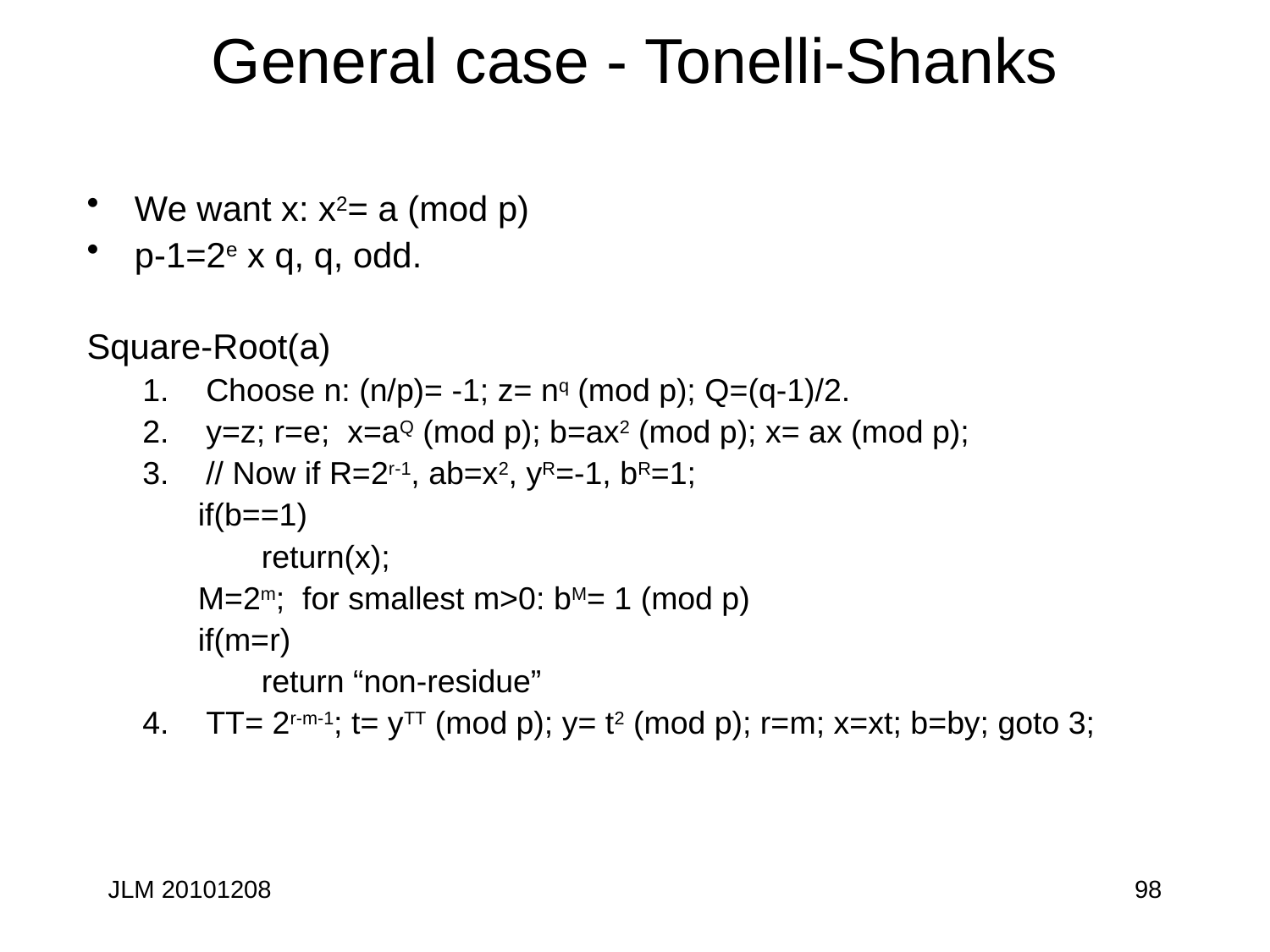

# General case - Tonelli-Shanks
We want x: x2= a (mod p)
p-1=2e x q, q, odd.

Square-Root(a)
Choose n: (n/p)= -1; z= nq (mod p); Q=(q-1)/2.
y=z; r=e;  x=aQ (mod p); b=ax2 (mod p); x= ax (mod p);
// Now if R=2r-1, ab=x2, yR=-1, bR=1;
if(b==1)
	return(x);
M=2m;  for smallest m>0: bM= 1 (mod p)
if(m=r)
	return “non-residue”
TT= 2r-m-1; t= yTT (mod p); y= t2 (mod p); r=m; x=xt; b=by; goto 3;
JLM 20101208
98